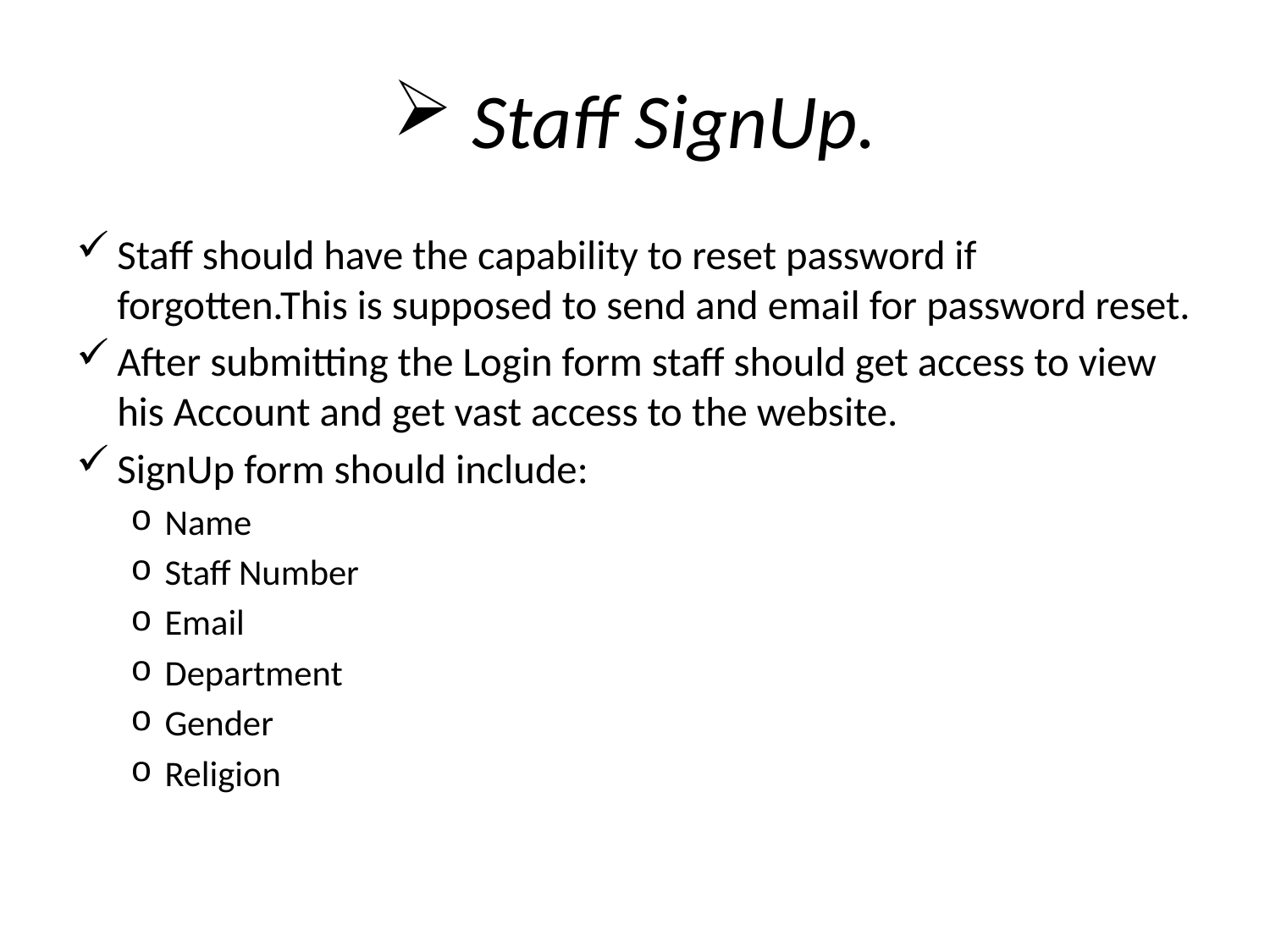

# Staff SignUp.
Staff should have the capability to reset password if forgotten.This is supposed to send and email for password reset.
After submitting the Login form staff should get access to view his Account and get vast access to the website.
SignUp form should include:
Name
Staff Number
Email
Department
Gender
Religion